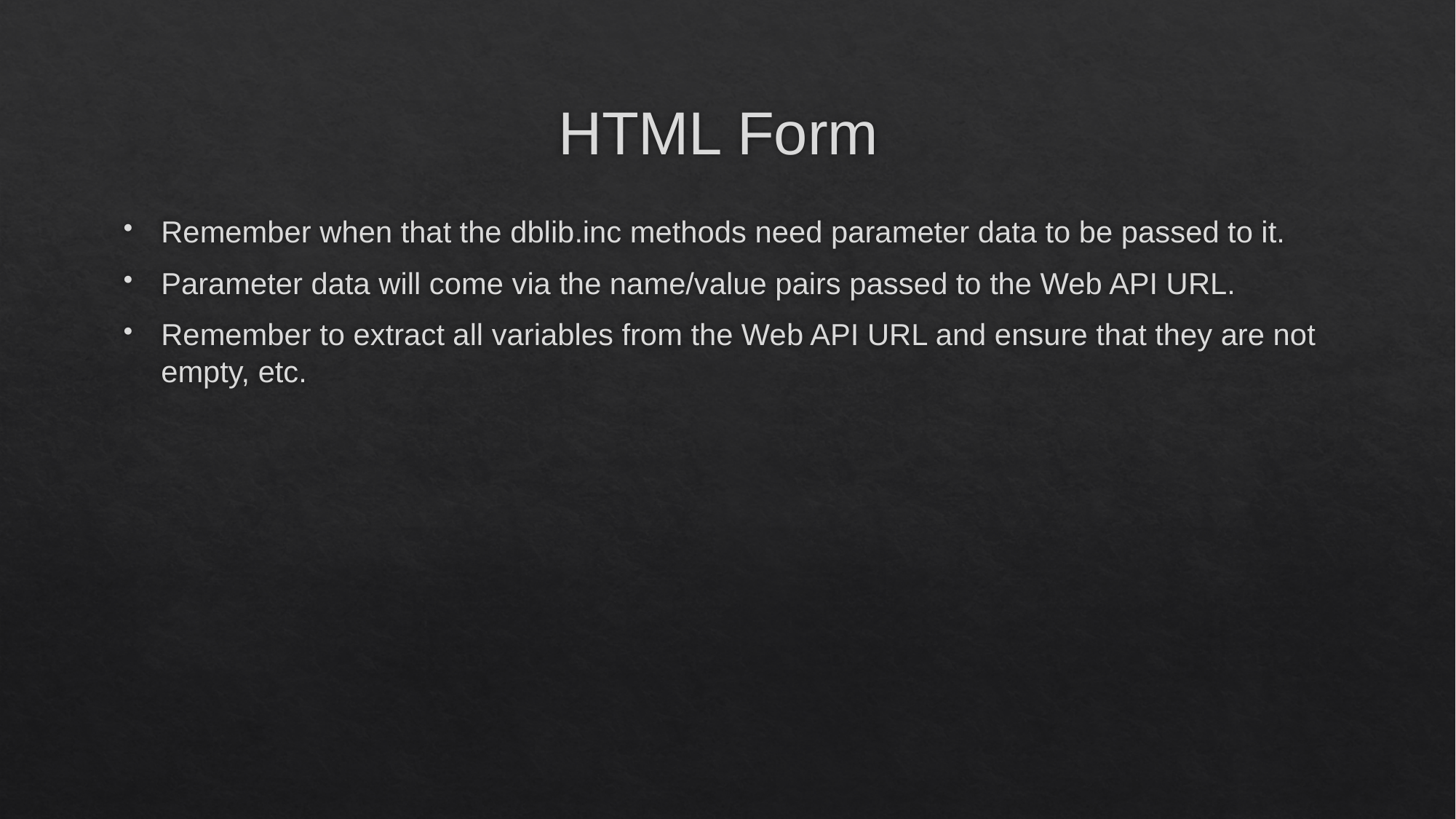

# HTML Form
Remember when that the dblib.inc methods need parameter data to be passed to it.
Parameter data will come via the name/value pairs passed to the Web API URL.
Remember to extract all variables from the Web API URL and ensure that they are not empty, etc.